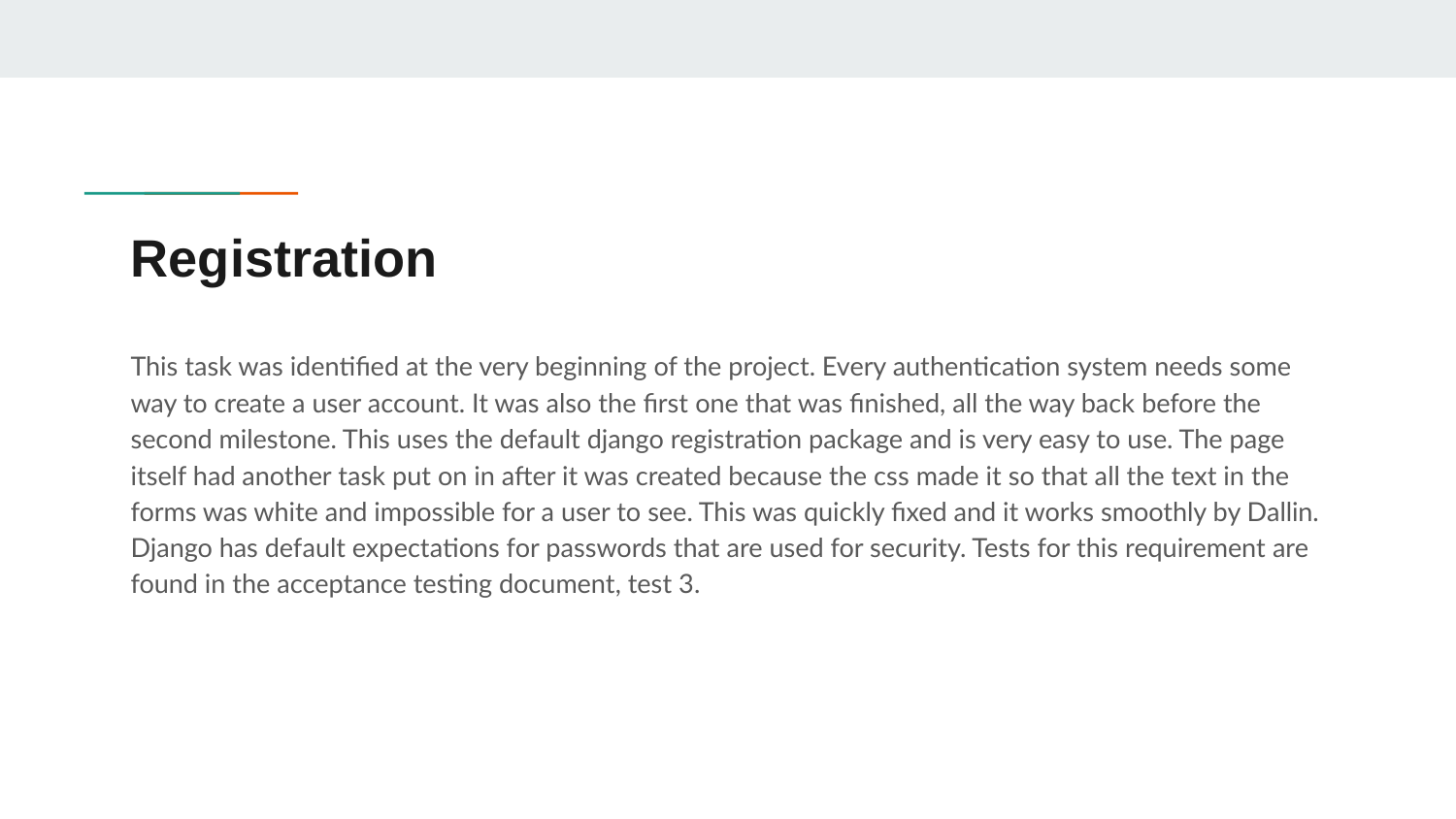

# Registration
This task was identified at the very beginning of the project. Every authentication system needs some way to create a user account. It was also the first one that was finished, all the way back before the second milestone. This uses the default django registration package and is very easy to use. The page itself had another task put on in after it was created because the css made it so that all the text in the forms was white and impossible for a user to see. This was quickly fixed and it works smoothly by Dallin. Django has default expectations for passwords that are used for security. Tests for this requirement are found in the acceptance testing document, test 3.